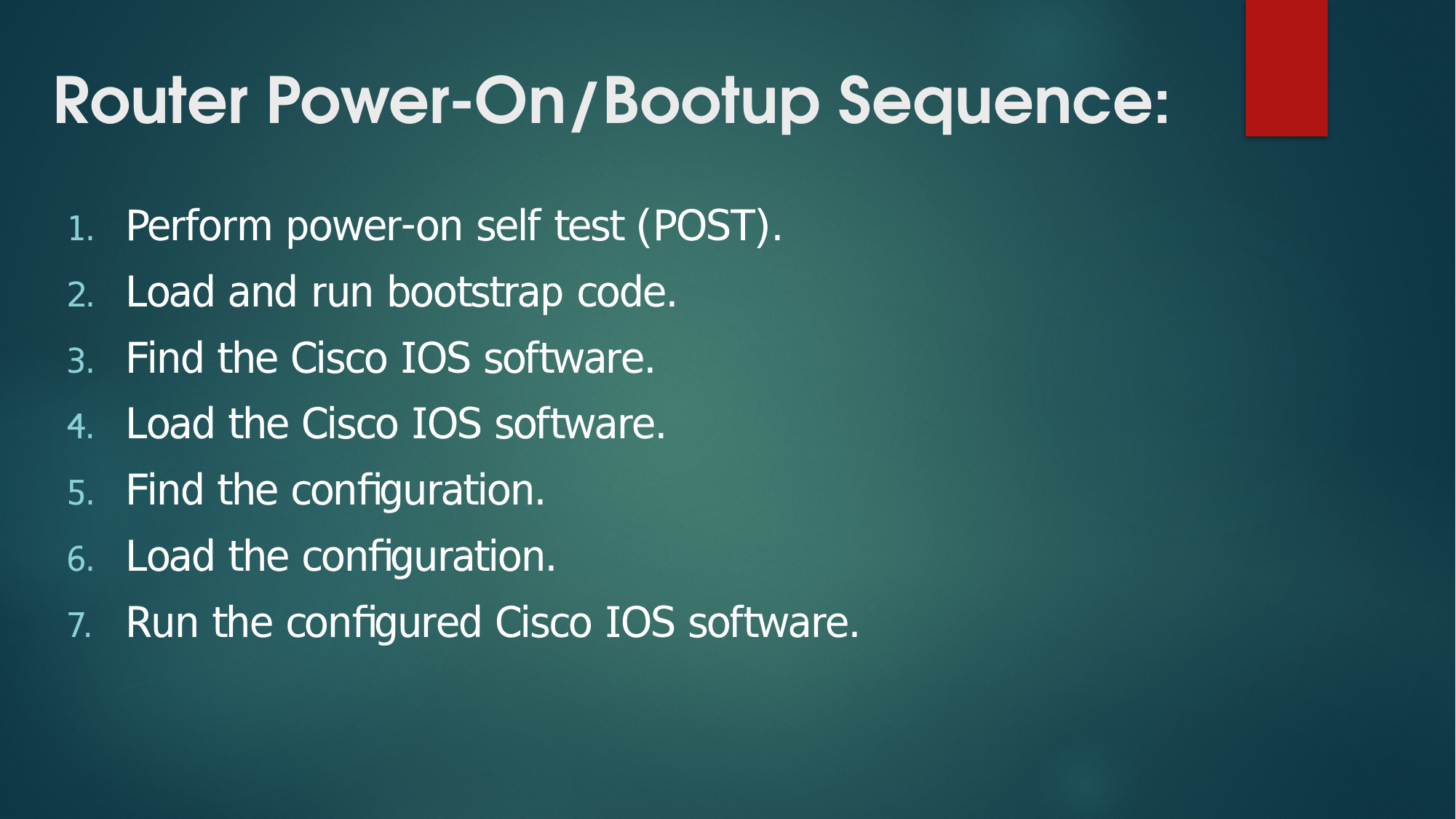

# Router Power-On/Bootup Sequence:
Perform power-on self test (POST).
Load and run bootstrap code.
Find the Cisco IOS software.
Load the Cisco IOS software.
Find the configuration.
Load the configuration.
Run the configured Cisco IOS software.